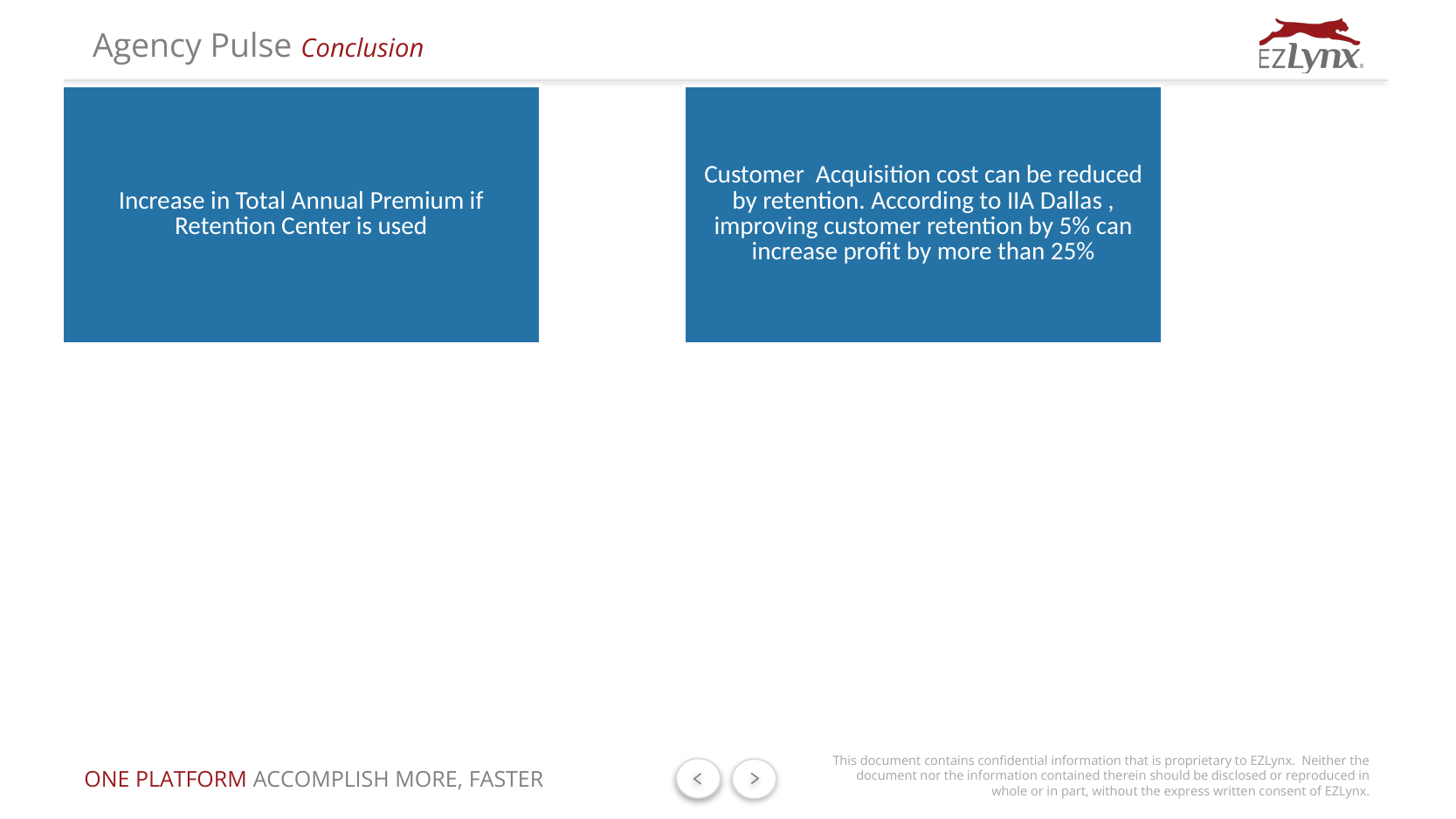

Agency Pulse Conclusion
Increase in Total Annual Premium if Retention Center is used
Customer  Acquisition cost can be reduced by retention. According to IIA Dallas , improving customer retention by 5% can increase profit by more than 25%